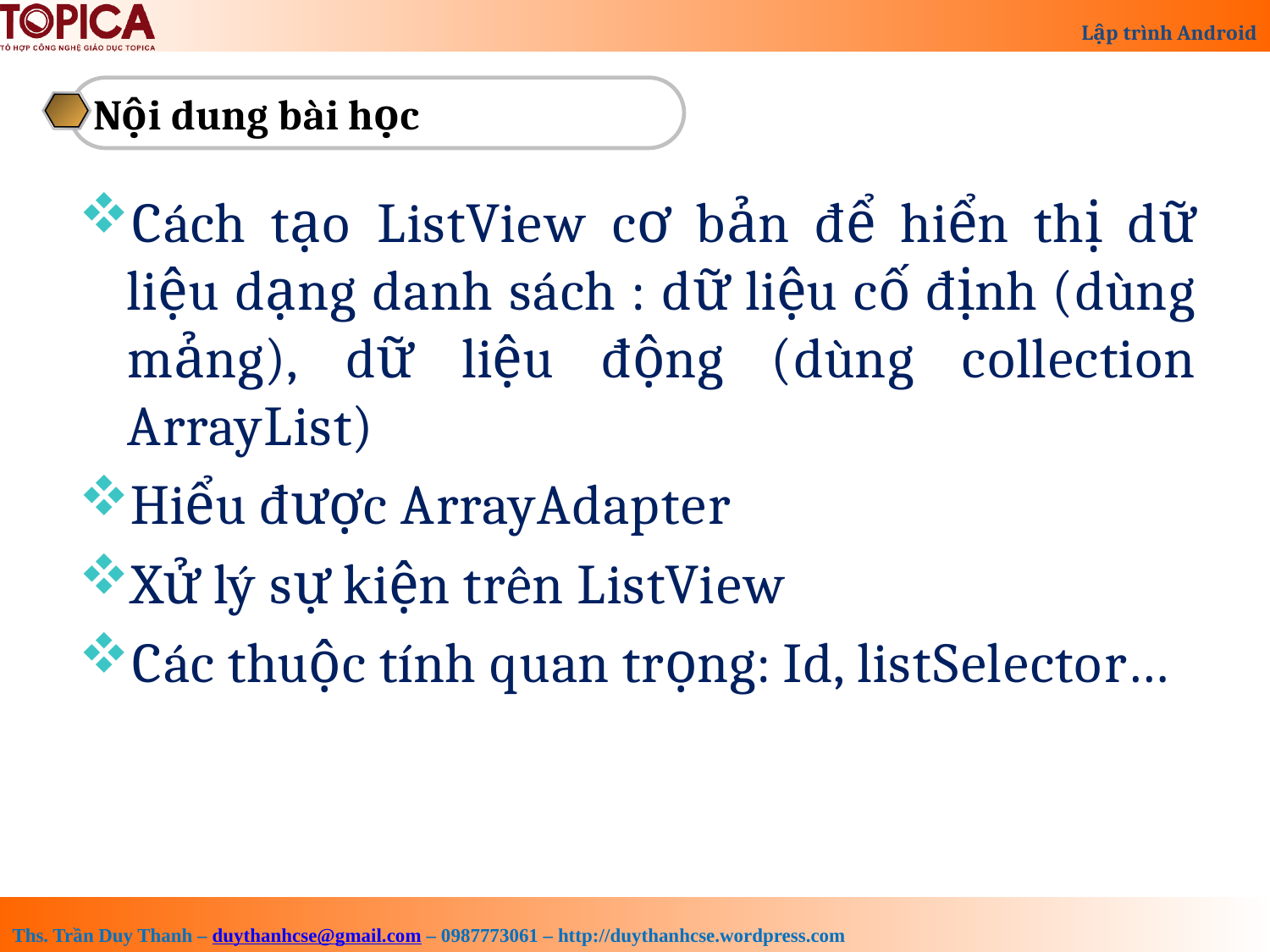

Nội dung bài học

Cách tạo ListView cơ bản để hiển thị dữ liệu dạng danh sách : dữ liệu cố định (dùng mảng), dữ liệu động (dùng collection ArrayList)
Hiểu được ArrayAdapter
Xử lý sự kiện trên ListView
Các thuộc tính quan trọng: Id, listSelector…